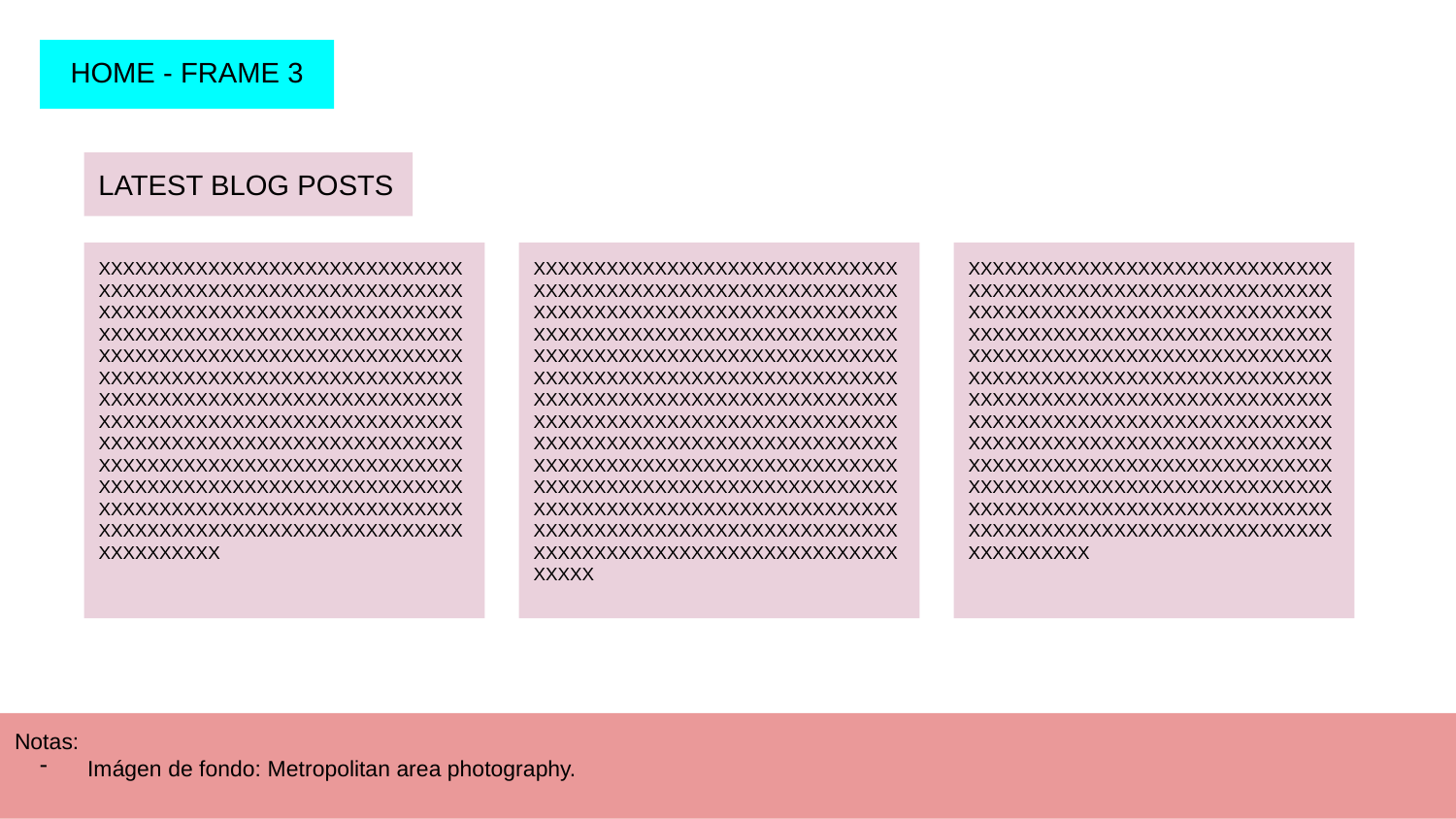

HOME - FRAME 3
LATEST BLOG POSTS
XXXXXXXXXXXXXXXXXXXXXXXXXXXXXXXXXXXXXXXXXXXXXXXXXXXXXXXXXXXXXXXXXXXXXXXXXXXXXXXXXXXXXXXXXXXXXXXXXXXXXXXXXXXXXXXXXXXXXXXXXXXXXXXXXXXXXXXXXXXXXXXXXXXXXXXXXXXXXXXXXXXXXXXXXXXXXXXXXXXXXXXXXXXXXXXXXXXXXXXXXXXXXXXXXXXXXXXXXXXXXXXXXXXXXXXXXXXXXXXXXXXXXXXXXXXXXXXXXXXXXXXXXXXXXXXXXXXXXXXXXXXXXXXXXXXXXXXXXXXXXXXXXXXXXXXXXXXXXXXXXXXXXXXXXXXXXXXXXXXXXXXXXXXXXXXXXXXXXXXXXXXXXXXXXXXXXXXXXXXXXXXXXXXXXXXXXXXXXXXX
XXXXXXXXXXXXXXXXXXXXXXXXXXXXXXXXXXXXXXXXXXXXXXXXXXXXXXXXXXXXXXXXXXXXXXXXXXXXXXXXXXXXXXXXXXXXXXXXXXXXXXXXXXXXXXXXXXXXXXXXXXXXXXXXXXXXXXXXXXXXXXXXXXXXXXXXXXXXXXXXXXXXXXXXXXXXXXXXXXXXXXXXXXXXXXXXXXXXXXXXXXXXXXXXXXXXXXXXXXXXXXXXXXXXXXXXXXXXXXXXXXXXXXXXXXXXXXXXXXXXXXXXXXXXXXXXXXXXXXXXXXXXXXXXXXXXXXXXXXXXXXXXXXXXXXXXXXXXXXXXXXXXXXXXXXXXXXXXXXXXXXXXXXXXXXXXXXXXXXXXXXXXXXXXXXXXXXXXXXXXXXXXXXXXXXXXXXXXXXXXXXXXXXXXXXXXXXXXXXXXXXXXX
XXXXXXXXXXXXXXXXXXXXXXXXXXXXXXXXXXXXXXXXXXXXXXXXXXXXXXXXXXXXXXXXXXXXXXXXXXXXXXXXXXXXXXXXXXXXXXXXXXXXXXXXXXXXXXXXXXXXXXXXXXXXXXXXXXXXXXXXXXXXXXXXXXXXXXXXXXXXXXXXXXXXXXXXXXXXXXXXXXXXXXXXXXXXXXXXXXXXXXXXXXXXXXXXXXXXXXXXXXXXXXXXXXXXXXXXXXXXXXXXXXXXXXXXXXXXXXXXXXXXXXXXXXXXXXXXXXXXXXXXXXXXXXXXXXXXXXXXXXXXXXXXXXXXXXXXXXXXXXXXXXXXXXXXXXXXXXXXXXXXXXXXXXXXXXXXXXXXXXXXXXXXXXXXXXXXXXXXXXXXXXXXXXXXXXXXXXXXXXXX
Notas:
Imágen de fondo: Metropolitan area photography.